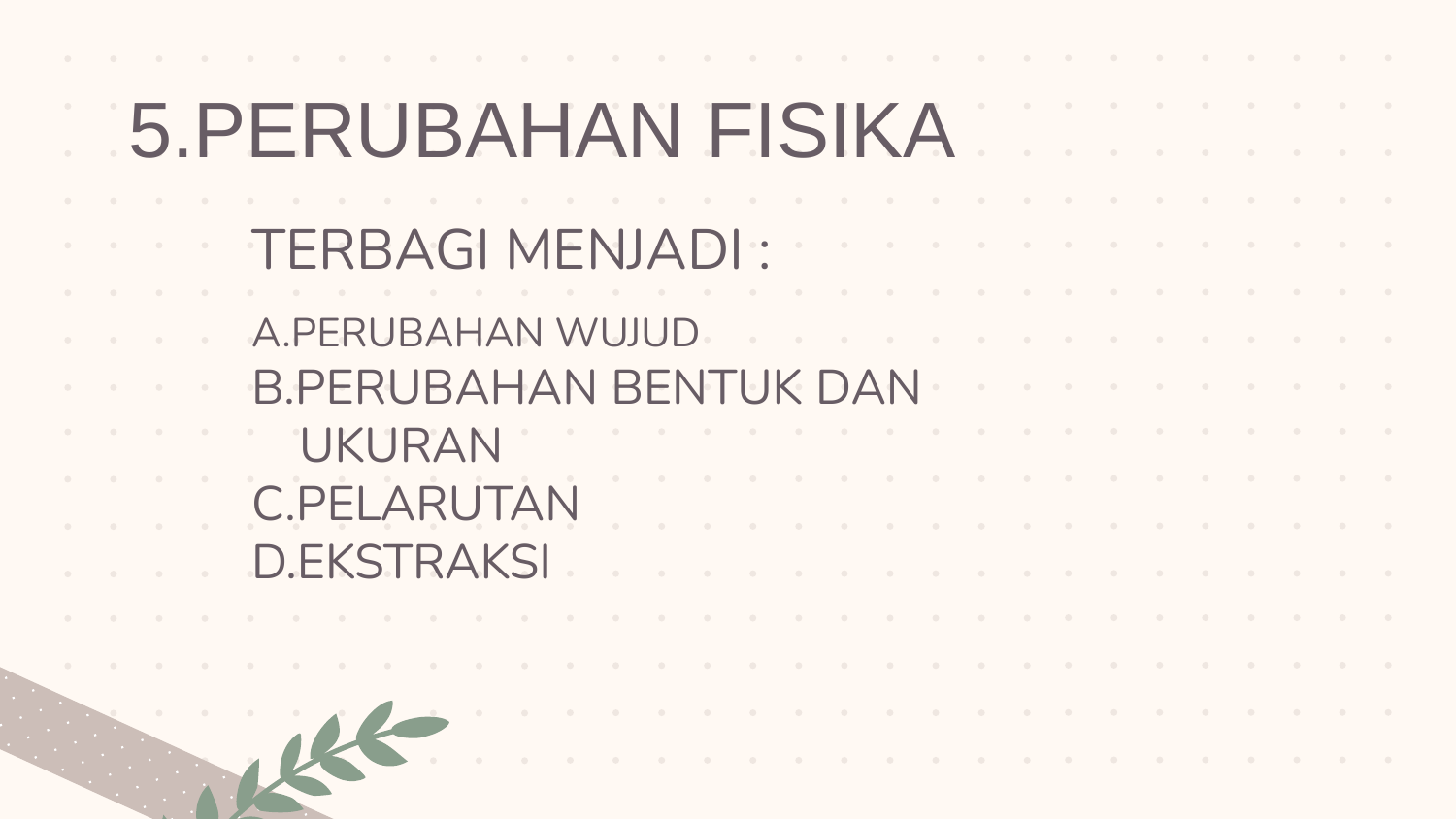

# 5.PERUBAHAN FISIKA
TERBAGI MENJADI :

A.PERUBAHAN WUJUD
B.PERUBAHAN BENTUK DAN UKURAN
C.PELARUTAN
D.EKSTRAKSI